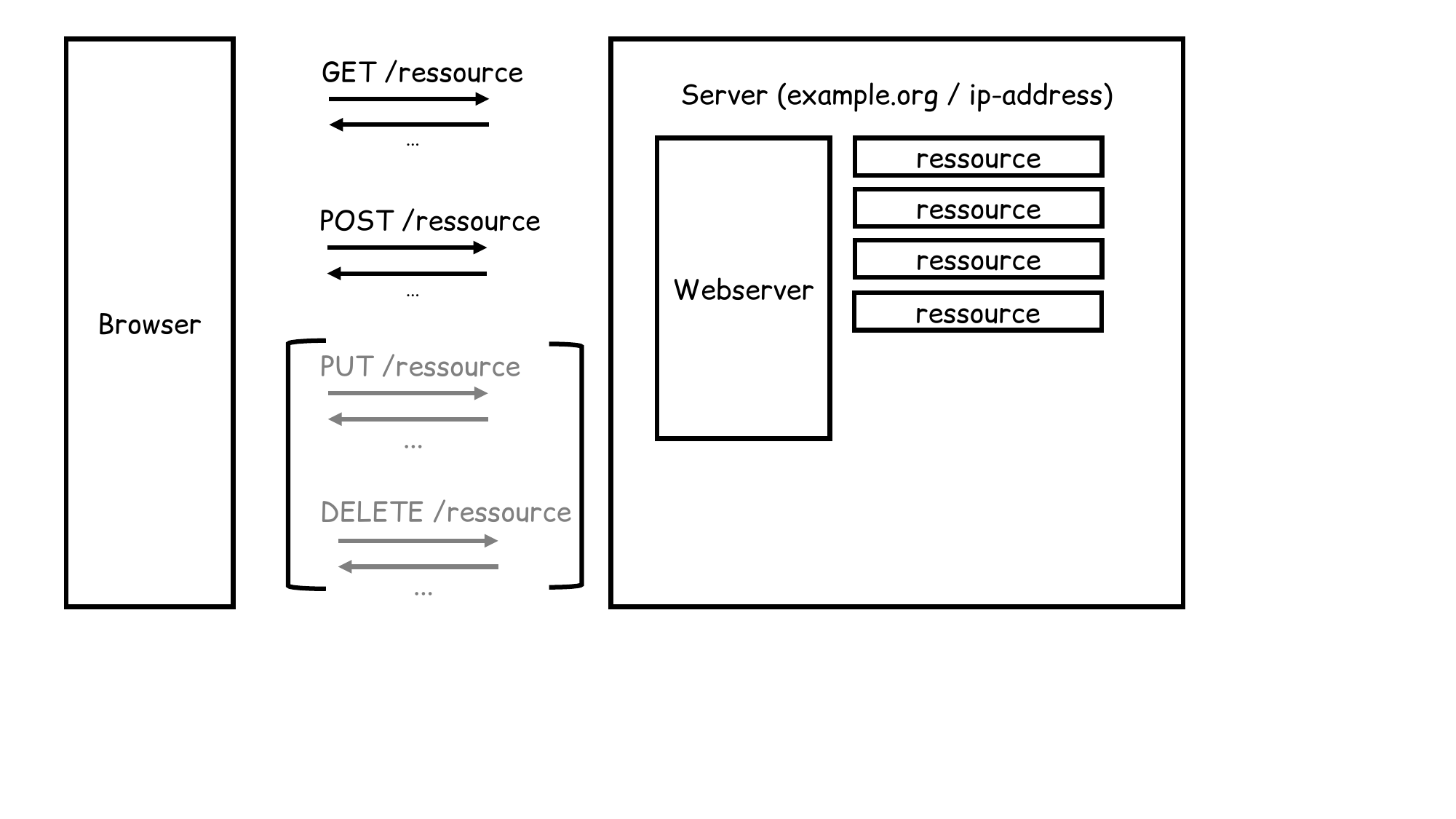

Browser

Server (example.org / ip-address)
GET /ressource
...
Webserver
ressource
ressource
POST /ressource
ressource
...
ressource

PUT /ressource

...
DELETE /ressource
...